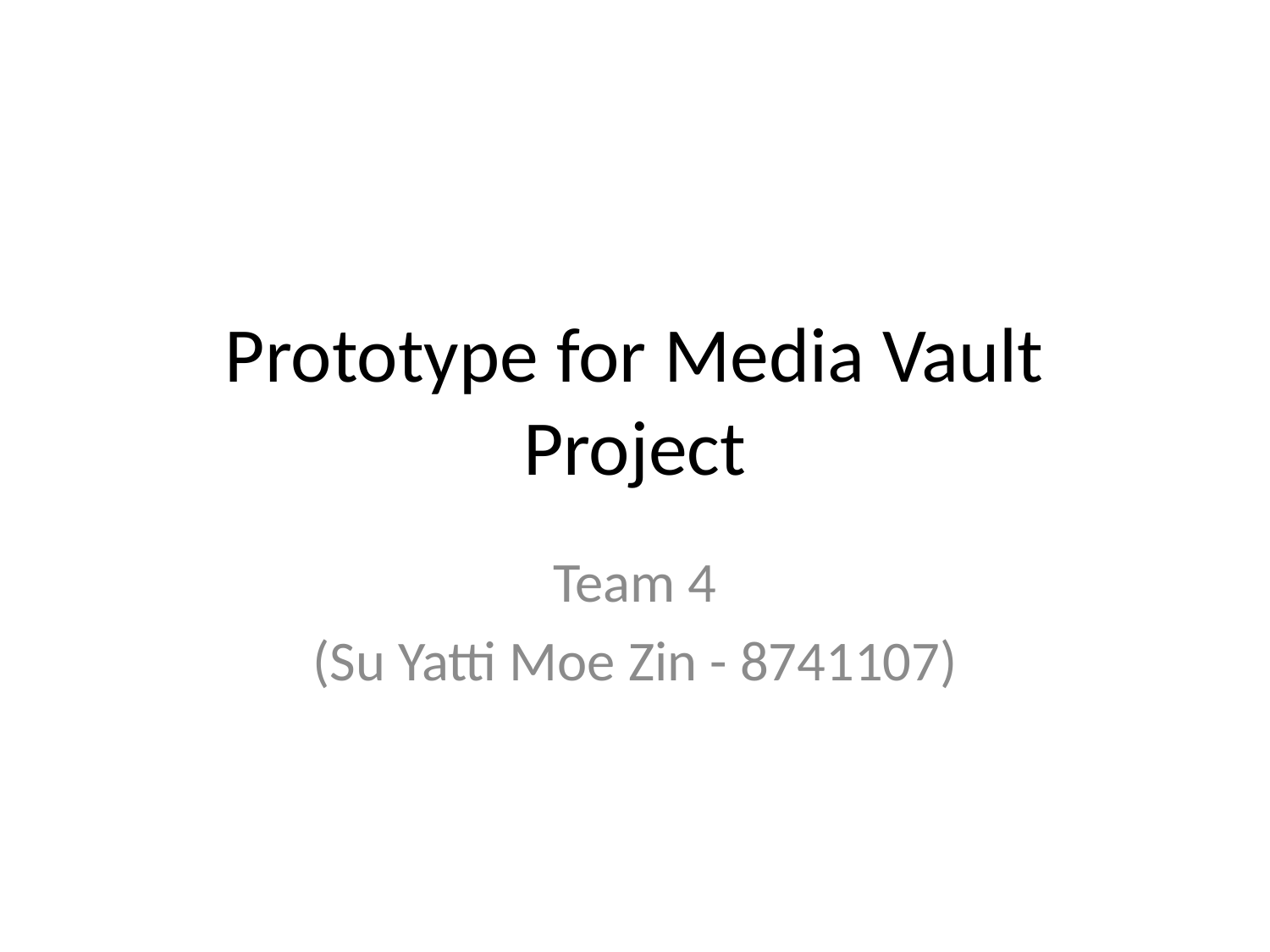

# Prototype for Media Vault Project
Team 4
(Su Yatti Moe Zin - 8741107)